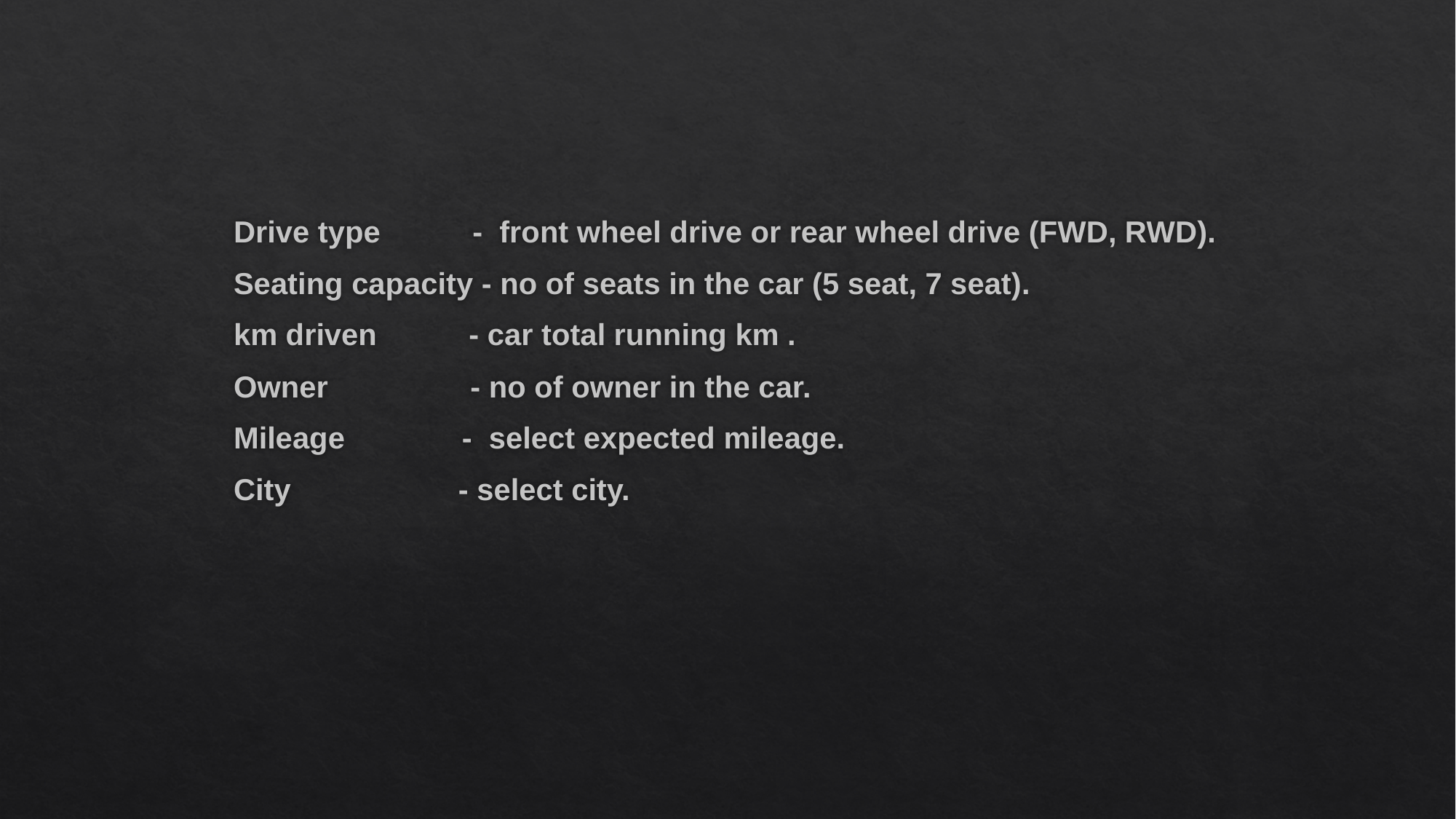

Drive type           -  front wheel drive or rear wheel drive (FWD, RWD).
	Seating capacity - no of seats in the car (5 seat, 7 seat).
	km driven           - car total running km .
	Owner                 - no of owner in the car.
	Mileage              -  select expected mileage.
	City                    - select city.